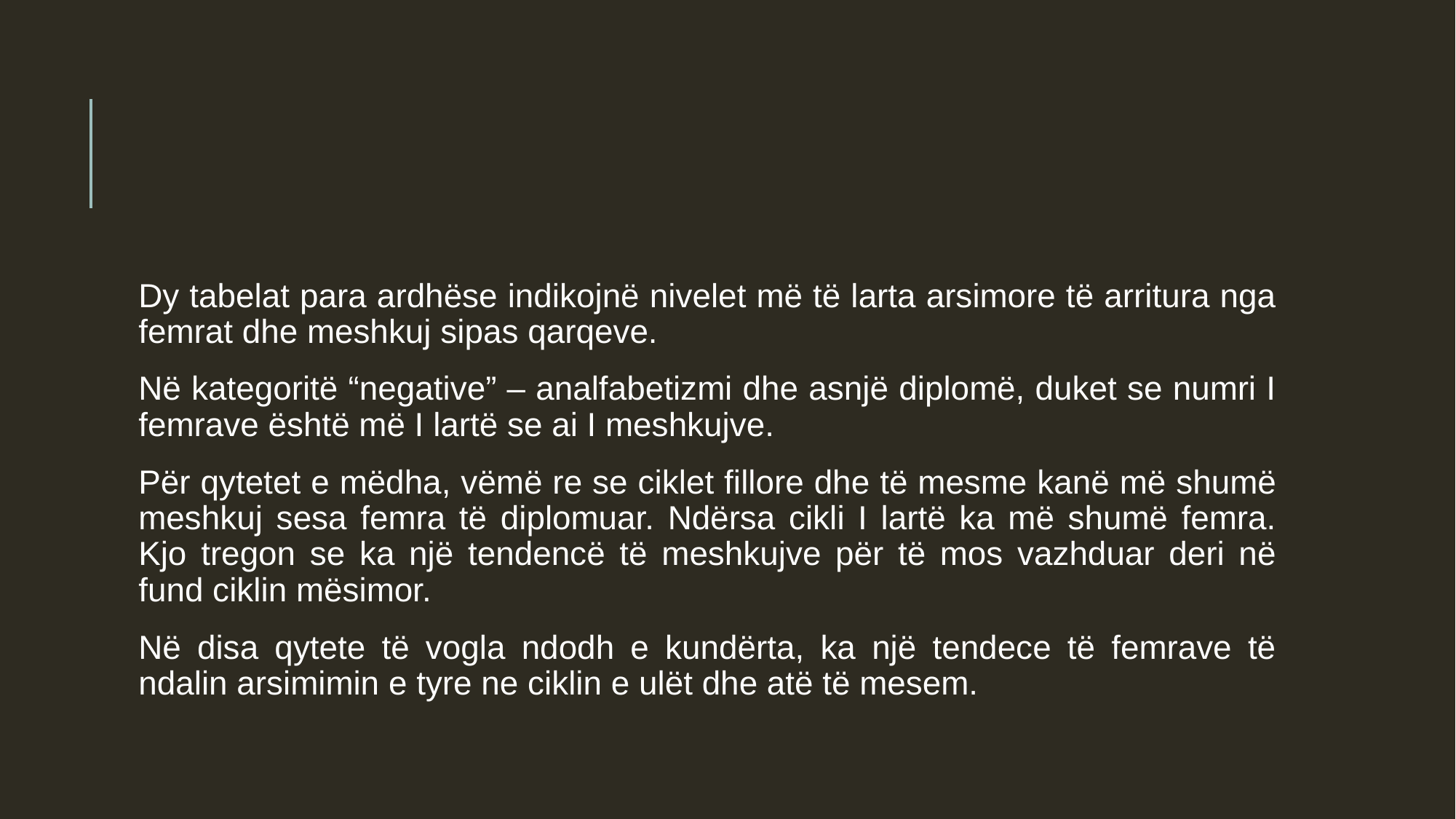

#
Dy tabelat para ardhëse indikojnë nivelet më të larta arsimore të arritura nga femrat dhe meshkuj sipas qarqeve.
Në kategoritë “negative” – analfabetizmi dhe asnjë diplomë, duket se numri I femrave është më I lartë se ai I meshkujve.
Për qytetet e mëdha, vëmë re se ciklet fillore dhe të mesme kanë më shumë meshkuj sesa femra të diplomuar. Ndërsa cikli I lartë ka më shumë femra. Kjo tregon se ka një tendencë të meshkujve për të mos vazhduar deri në fund ciklin mësimor.
Në disa qytete të vogla ndodh e kundërta, ka një tendece të femrave të ndalin arsimimin e tyre ne ciklin e ulët dhe atë të mesem.